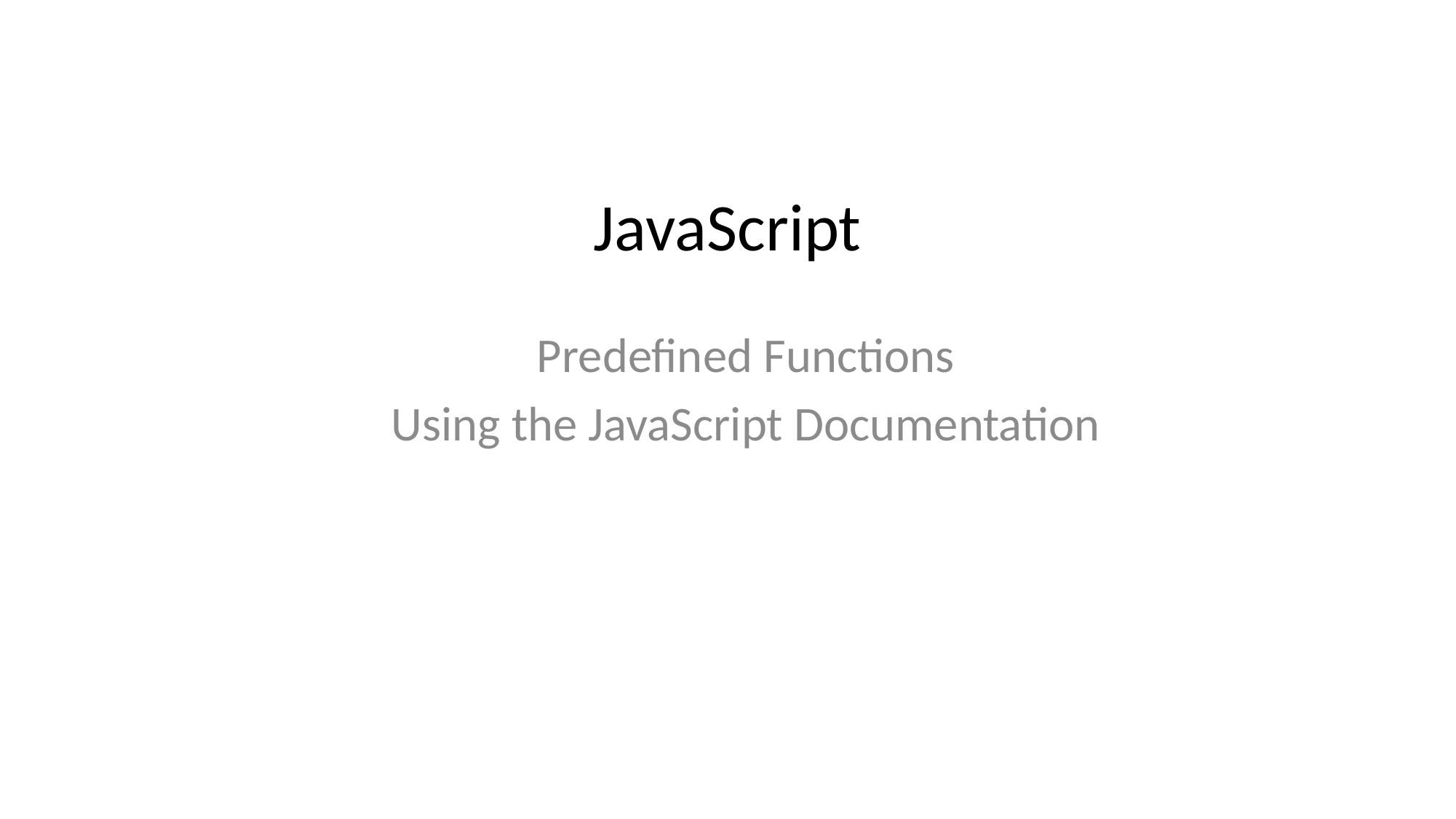

# JavaScript
Predefined Functions
Using the JavaScript Documentation